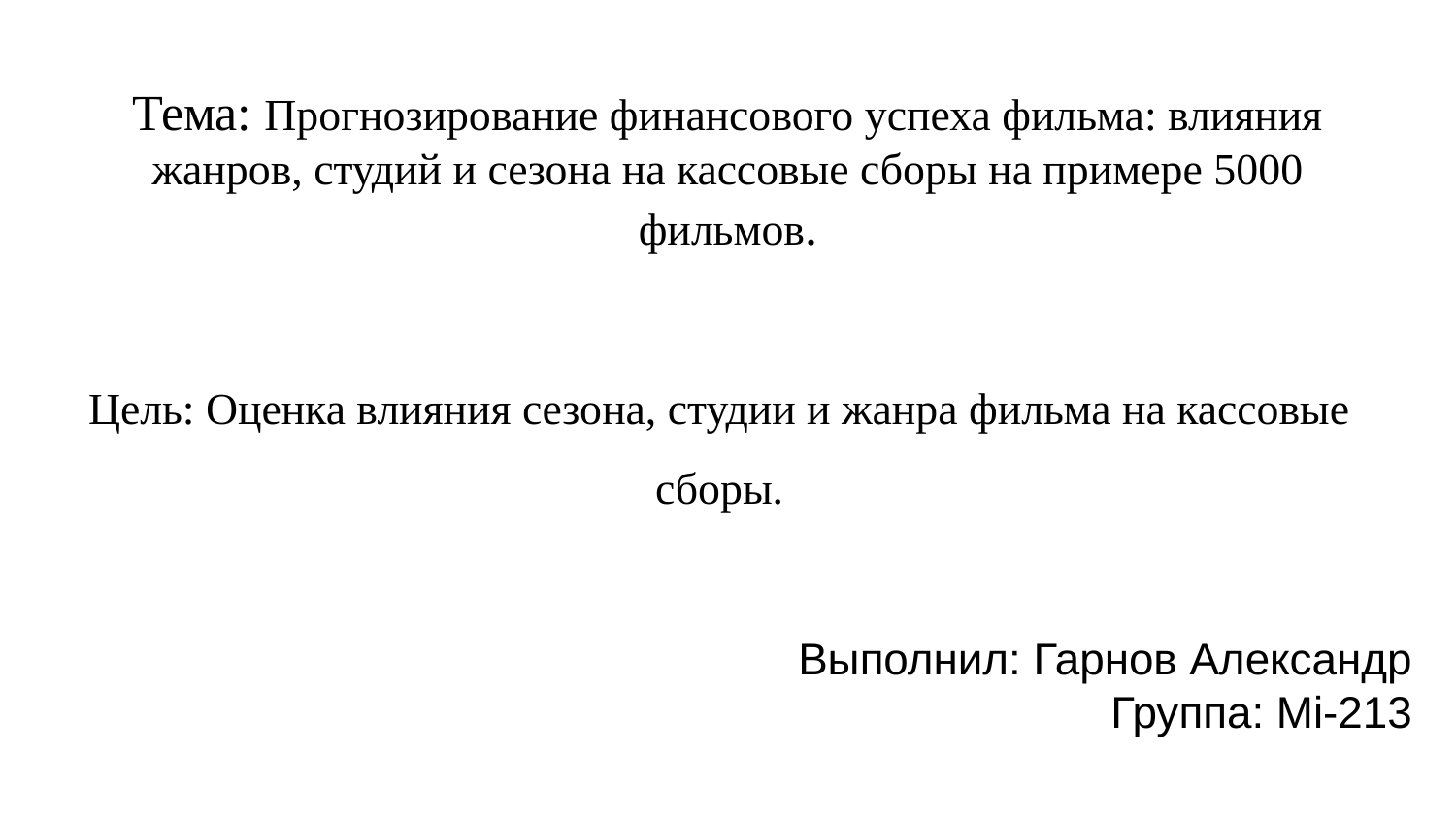

# Тема: Прогнозирование финансового успеха фильма: влияния жанров, студий и сезона на кассовые сборы на примере 5000 фильмов.
Цель: Оценка влияния сезона, студии и жанра фильма на кассовые сборы.

Выполнил: Гарнов Александр
Группа: Mi-213